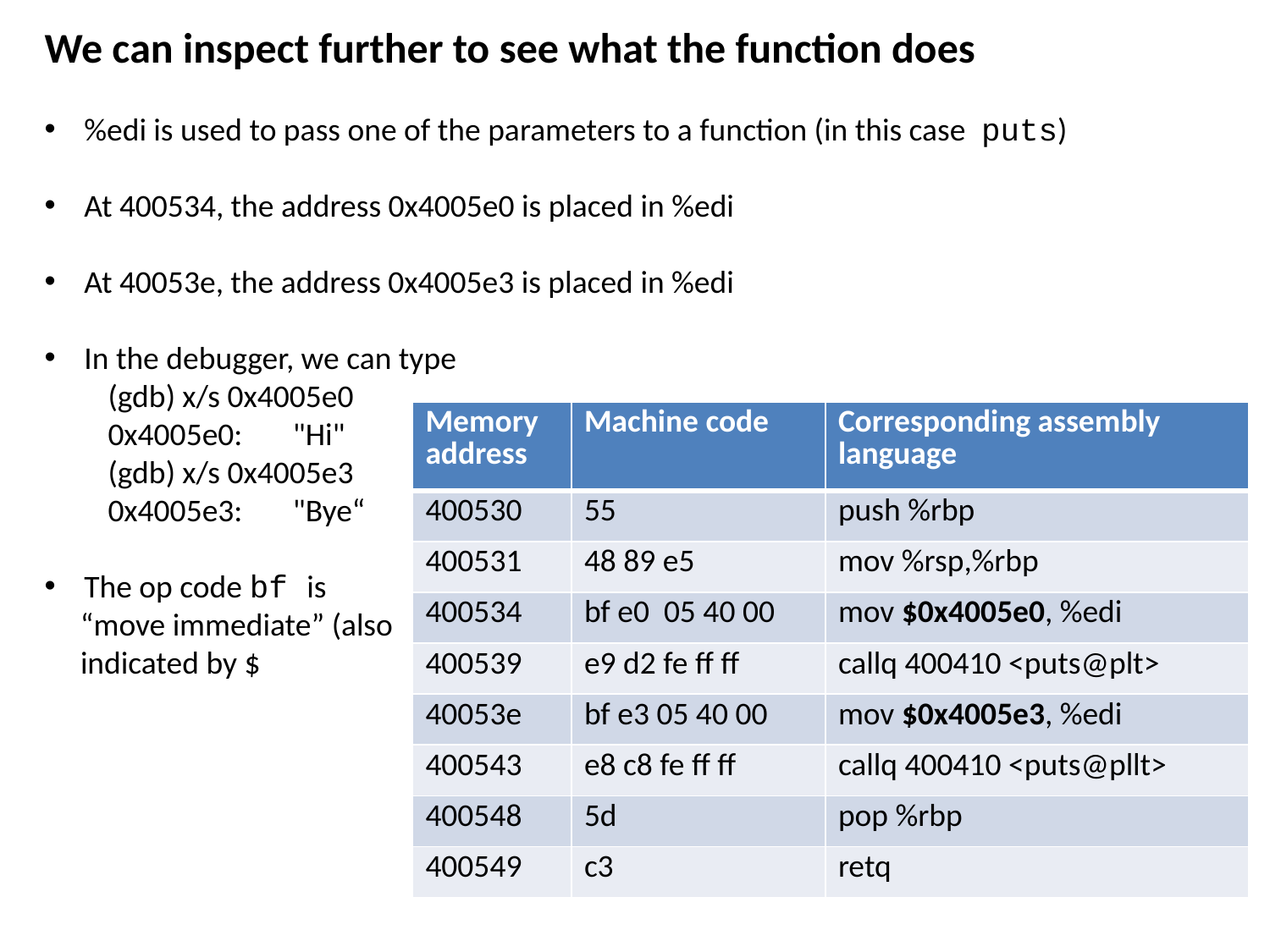

We can inspect further to see what the function does

%edi is used to pass one of the parameters to a function (in this case  puts)

At 400534, the address 0x4005e0 is placed in %edi

At 40053e, the address 0x4005e3 is placed in %edi

In the debugger, we can type
(gdb) x/s 0x4005e0
0x4005e0:       "Hi"
(gdb) x/s 0x4005e3
0x4005e3:       "Bye“

The op code bf is
     “move immediate” (also
     indicated by $

| Memory address | Machine code | Corresponding assembly language |
| --- | --- | --- |
| 400530 | 55 | push %rbp |
| 400531 | 48 89 e5 | mov %rsp,%rbp |
| 400534 | bf e0 05 40 00 | mov $0x4005e0, %edi |
| 400539 | e9 d2 fe ff ff | callq 400410 <puts@plt> |
| 40053e | bf e3 05 40 00 | mov $0x4005e3, %edi |
| 400543 | e8 c8 fe ff ff | callq 400410 <puts@pllt> |
| 400548 | 5d | pop %rbp |
| 400549 | c3 | retq |